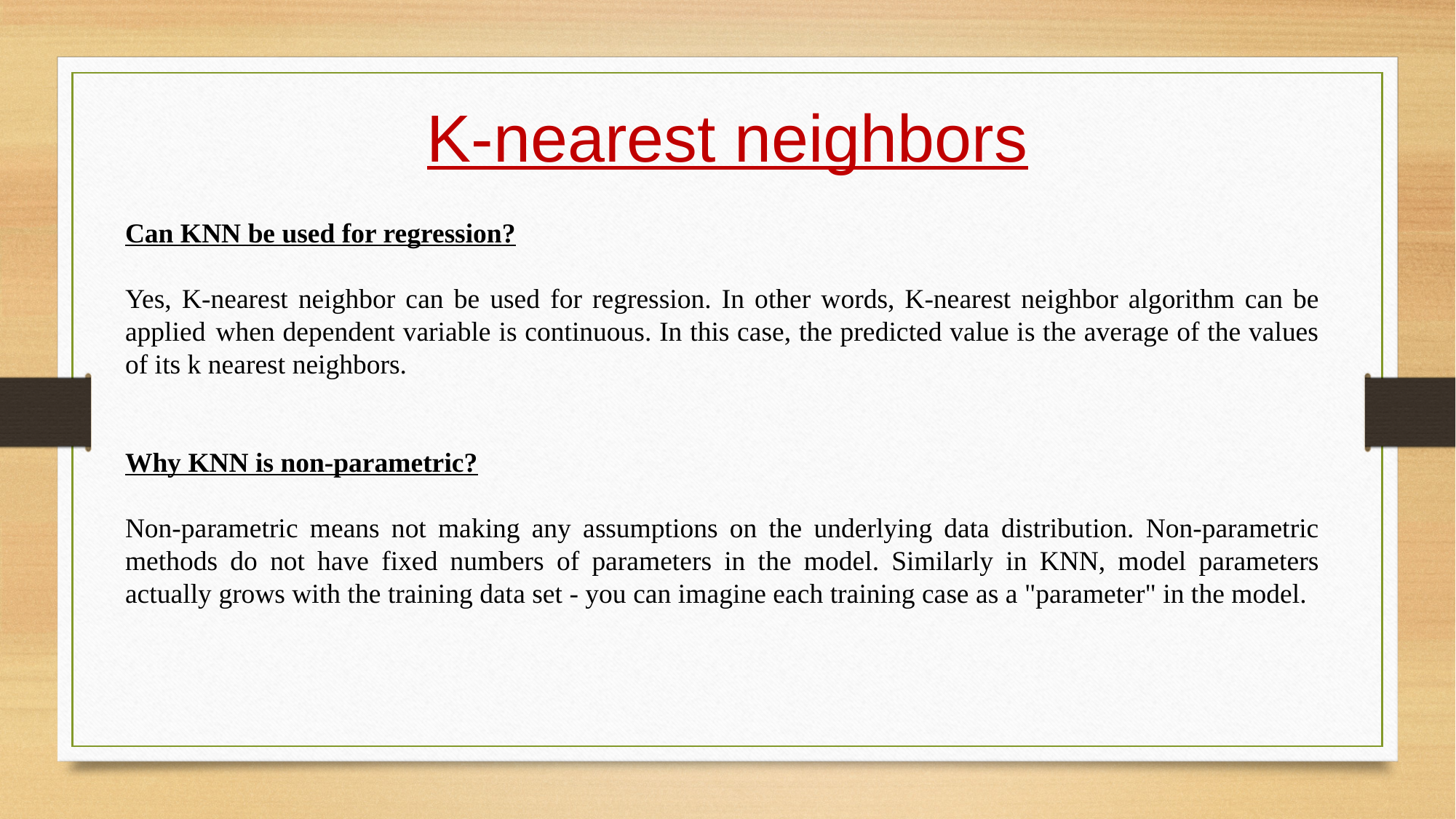

K-nearest neighbors
Can KNN be used for regression?

Yes, K-nearest neighbor can be used for regression. In other words, K-nearest neighbor algorithm can be applied  when dependent variable is continuous. In this case, the predicted value is the average of the values of its k nearest neighbors.

Why KNN is non-parametric?

Non-parametric means not making any assumptions on the underlying data distribution. Non-parametric methods do not have fixed numbers of parameters in the model. Similarly in KNN, model parameters actually grows with the training data set - you can imagine each training case as a "parameter" in the model.